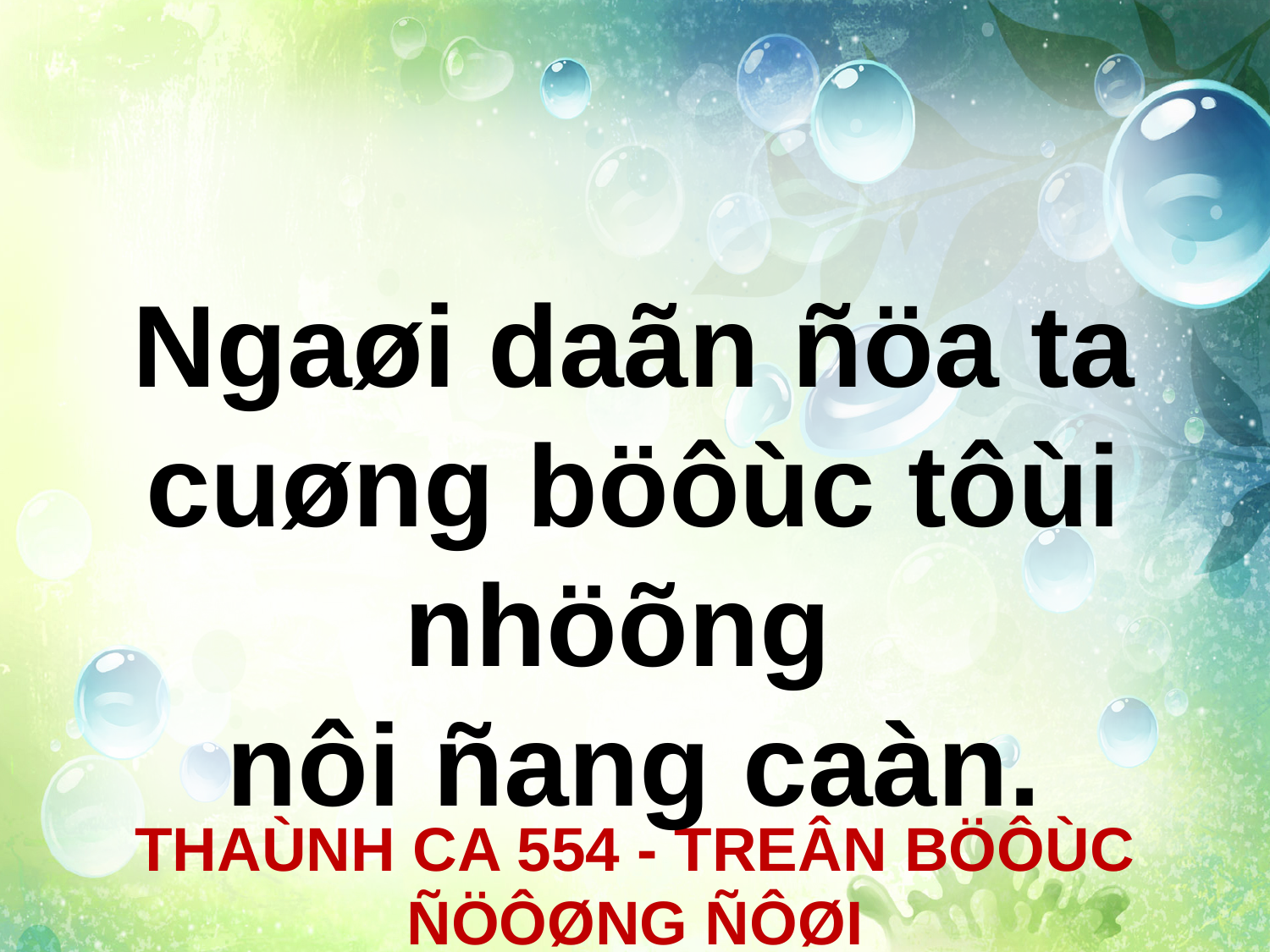

Ngaøi daãn ñöa ta cuøng böôùc tôùi nhöõng
nôi ñang caàn.
THAÙNH CA 554 - TREÂN BÖÔÙC ÑÖÔØNG ÑÔØI